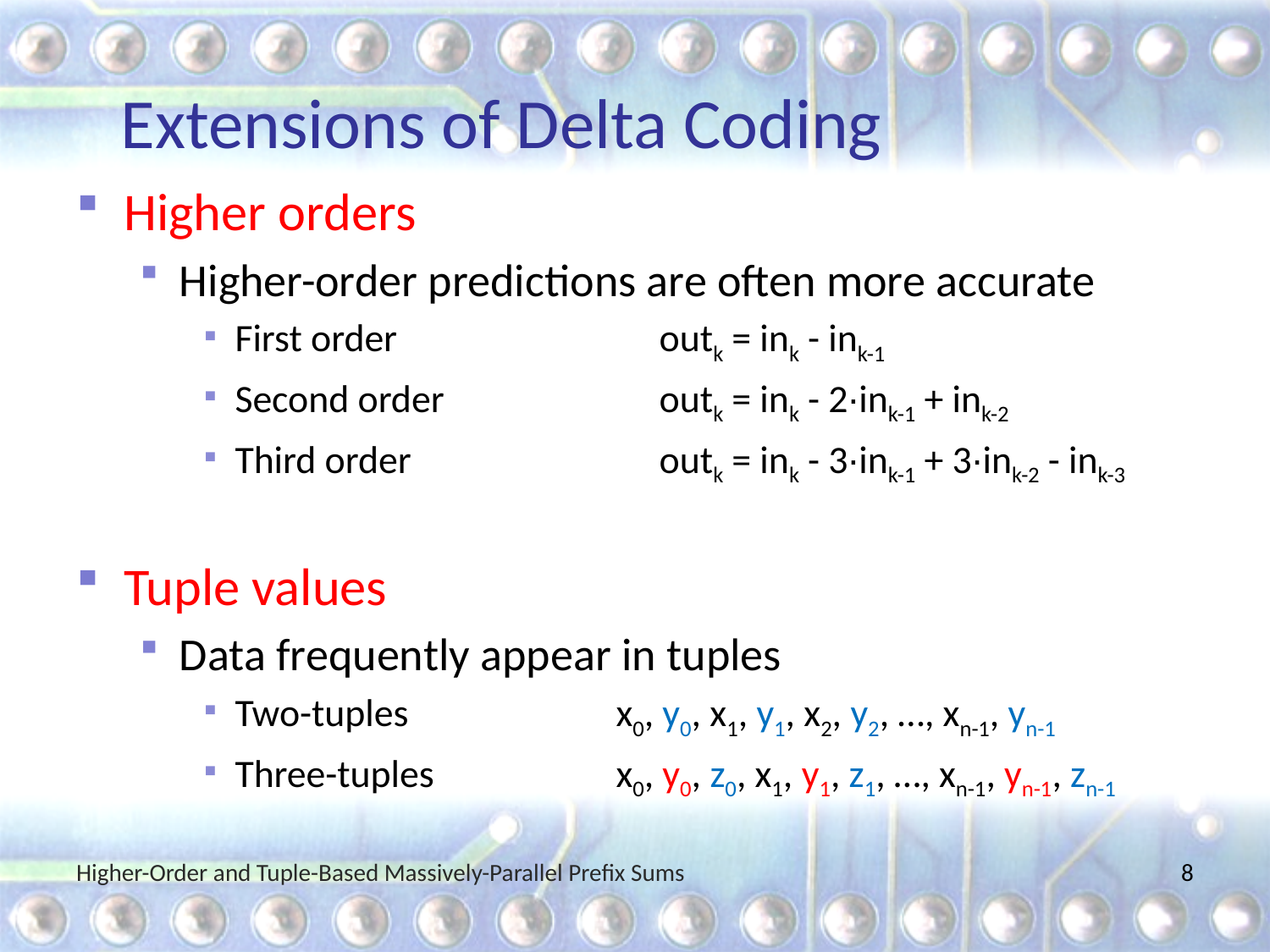

# Extensions of Delta Coding
Higher orders
Higher-order predictions are often more accurate
First order		     outk = ink - ink-1
Second order 	        	     outk = ink - 2∙ink-1 + ink-2
Third order		     outk = ink - 3∙ink-1 + 3∙ink-2 - ink-3

Tuple values
Data frequently appear in tuples
Two-tuples		x0, y0, x1, y1, x2, y2, …, xn-1, yn-1
Three-tuples		x0, y0, z0, x1, y1, z1, …, xn-1, yn-1, zn-1
Higher-Order and Tuple-Based Massively-Parallel Prefix Sums
8